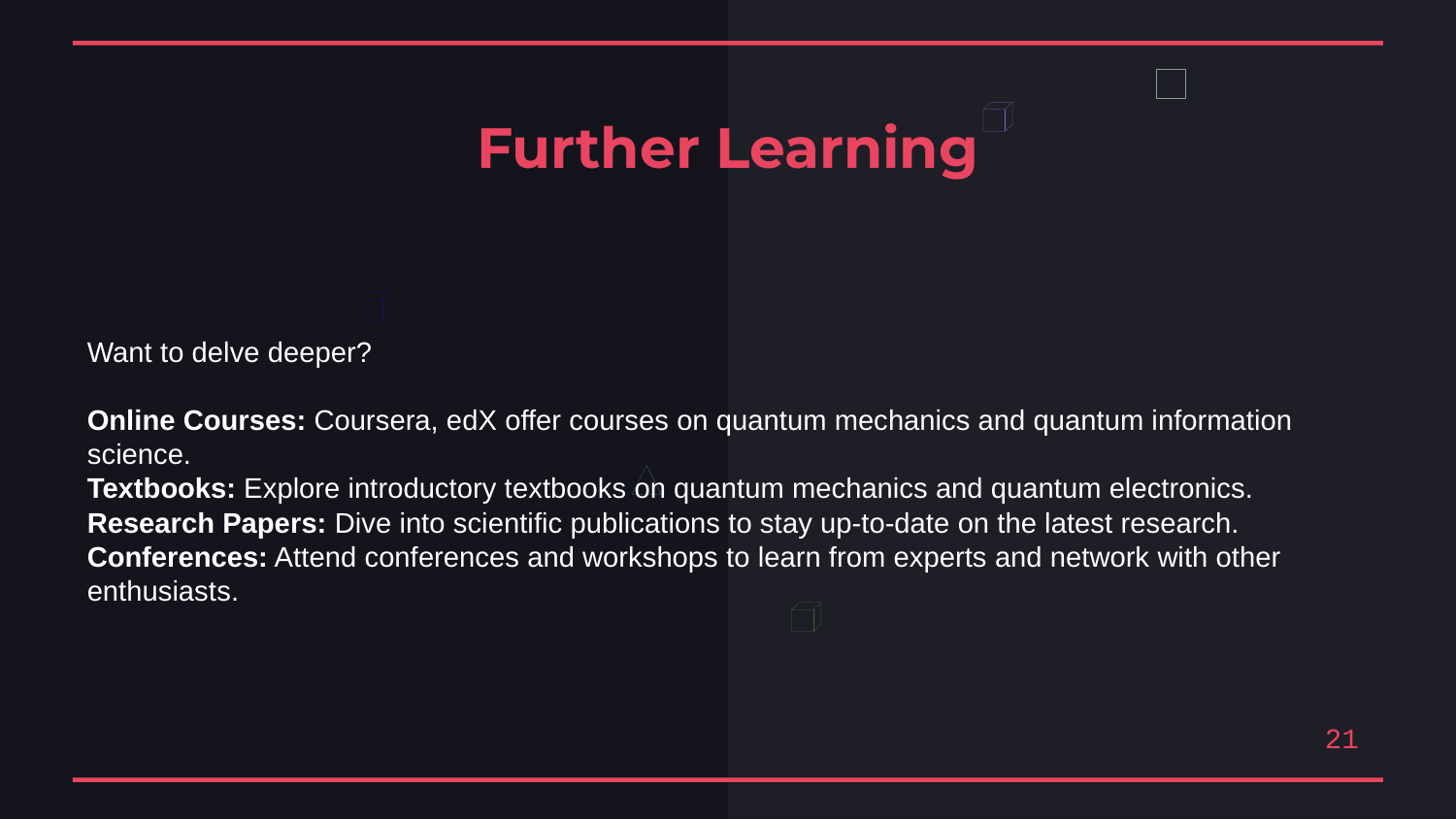

Further Learning

Want to delve deeper?

Online Courses: Coursera, edX offer courses on quantum mechanics and quantum information science.
Textbooks: Explore introductory textbooks on quantum mechanics and quantum electronics.
Research Papers: Dive into scientific publications to stay up-to-date on the latest research.
Conferences: Attend conferences and workshops to learn from experts and network with other enthusiasts.

21